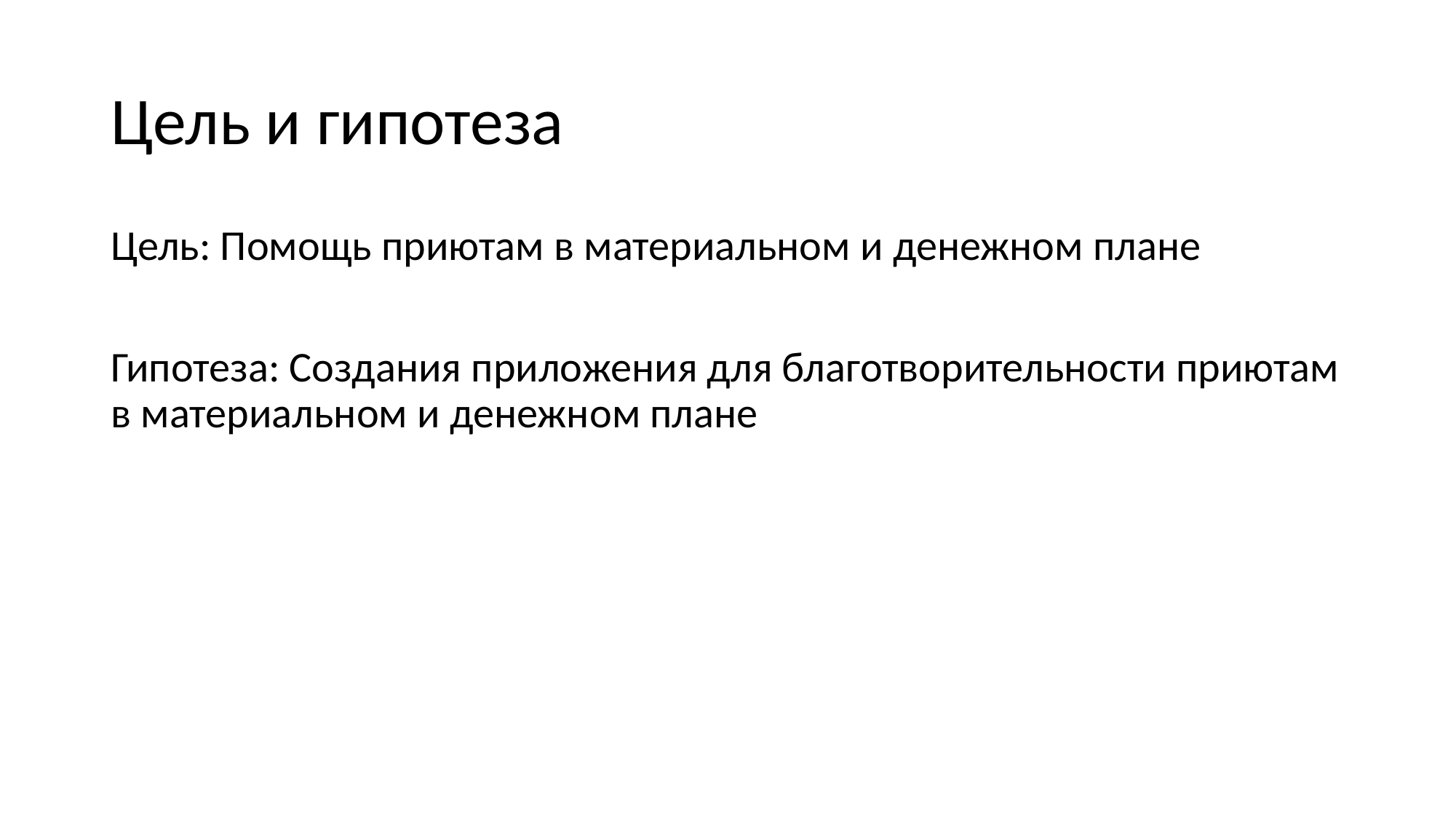

# Цель и гипотеза
Цель: Помощь приютам в материальном и денежном плане

Гипотеза: Создания приложения для благотворительности приютам в материальном и денежном плане